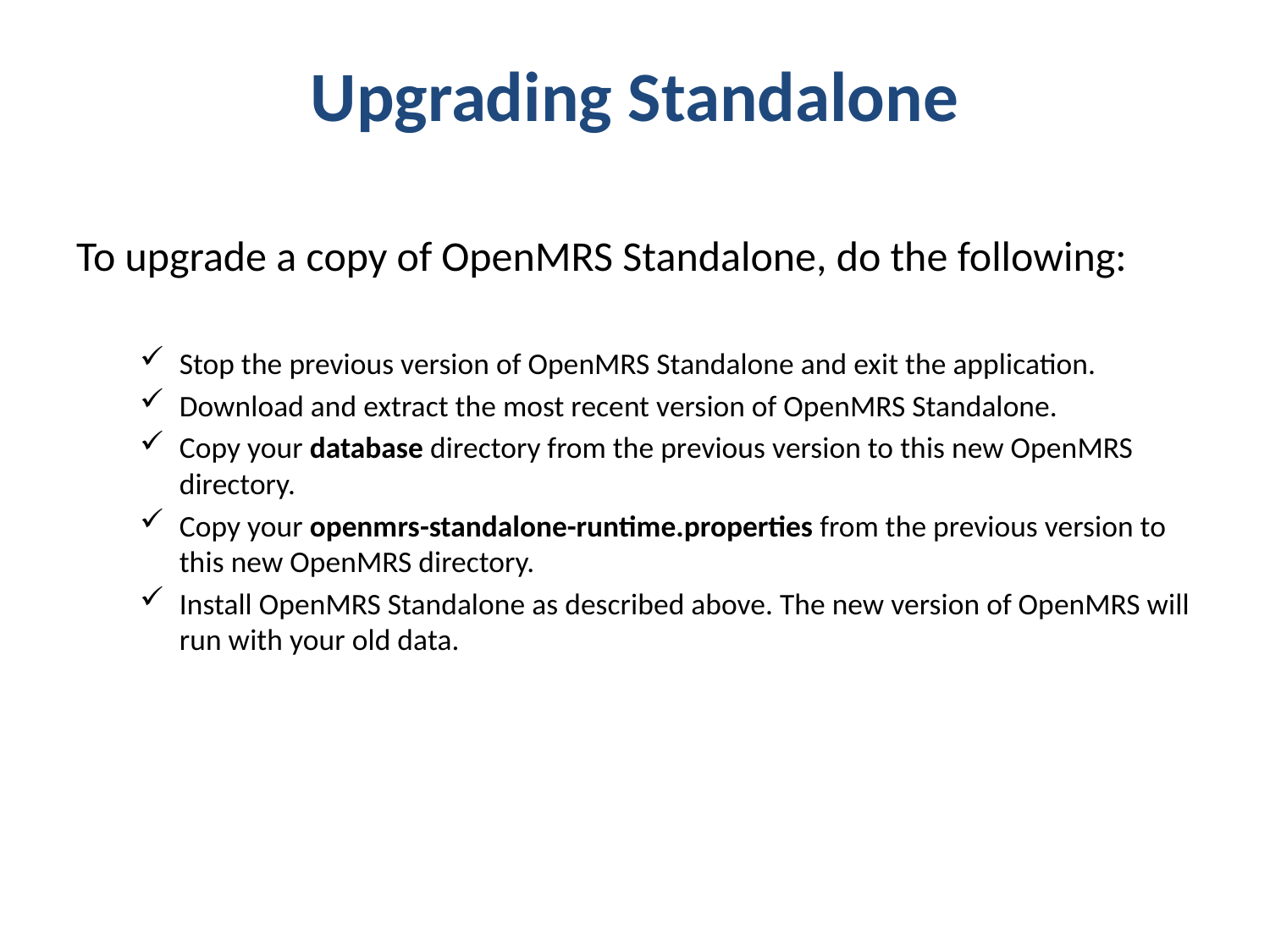

# Upgrading Standalone
To upgrade a copy of OpenMRS Standalone, do the following:

Stop the previous version of OpenMRS Standalone and exit the application.
Download and extract the most recent version of OpenMRS Standalone.
Copy your database directory from the previous version to this new OpenMRS directory.
Copy your openmrs-standalone-runtime.properties from the previous version to this new OpenMRS directory.
Install OpenMRS Standalone as described above. The new version of OpenMRS will run with your old data.